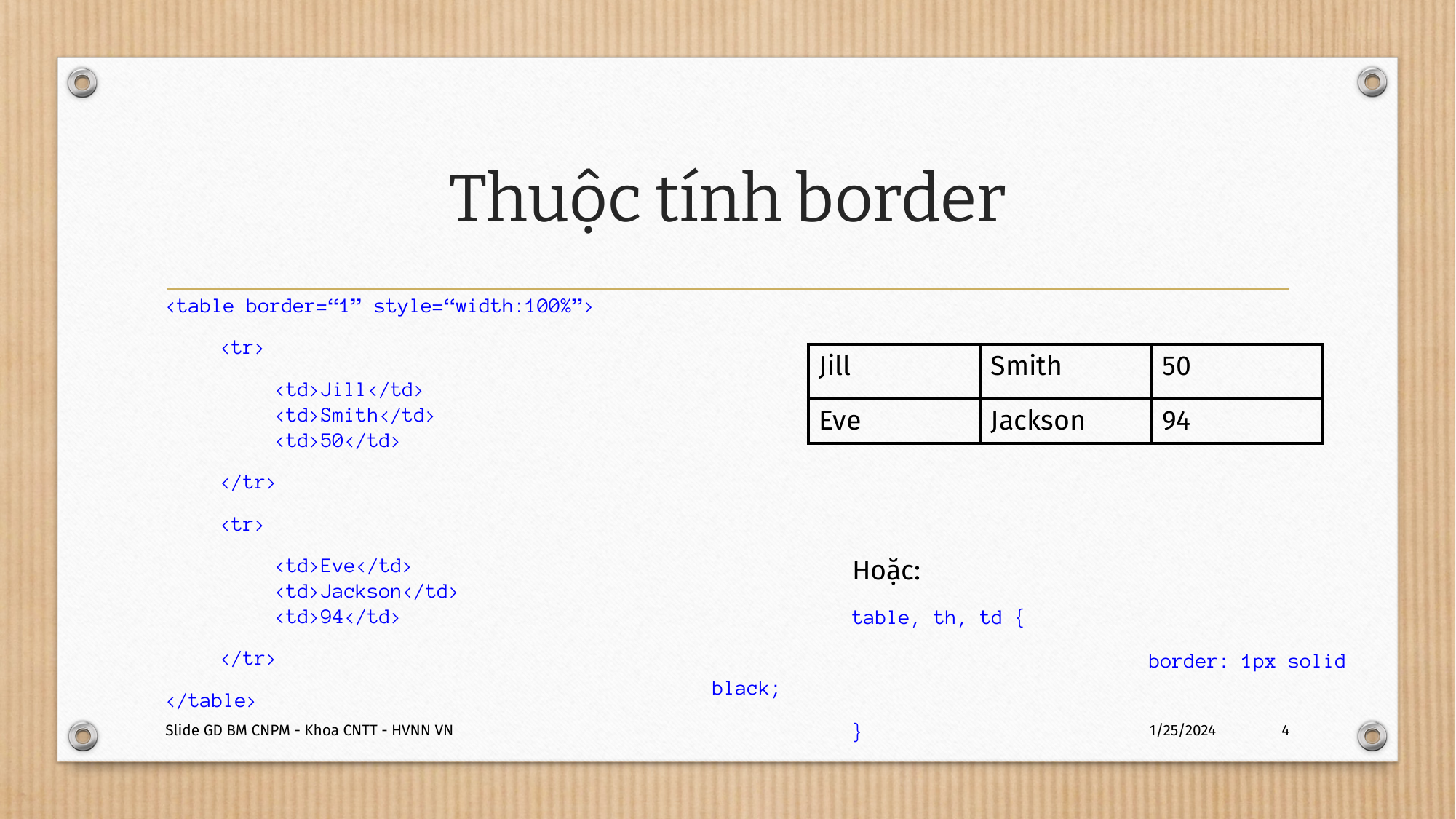

# Thuộc tính border
<table border=“1” style=“width:100%”>
<tr>
<td>Jill</td>
<td>Smith</td>
<td>50</td>
</tr>
<tr>
<td>Eve</td>
<td>Jackson</td>
<td>94</td>
</tr>
</table>

| Jill | Smith | 50 |
| --- | --- | --- |
| Eve | Jackson | 94 |
Hoặc:
table, th, td {
			border: 1px solid black;
}
Slide GD BM CNPM - Khoa CNTT - HVNN VN
1/25/2024
4